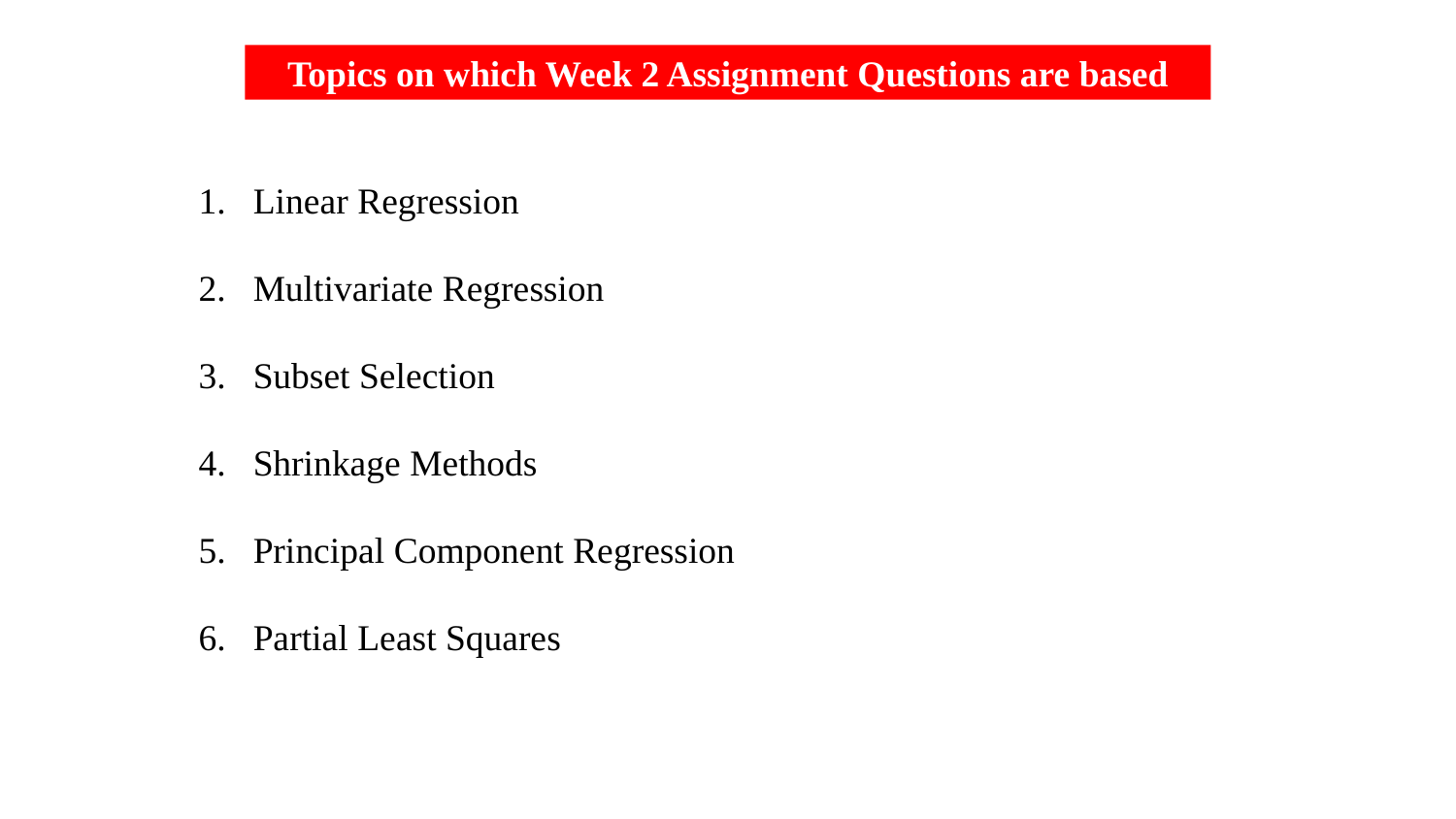

Topics on which Week 2 Assignment Questions are based
Linear Regression

Multivariate Regression

Subset Selection

Shrinkage Methods

Principal Component Regression

Partial Least Squares